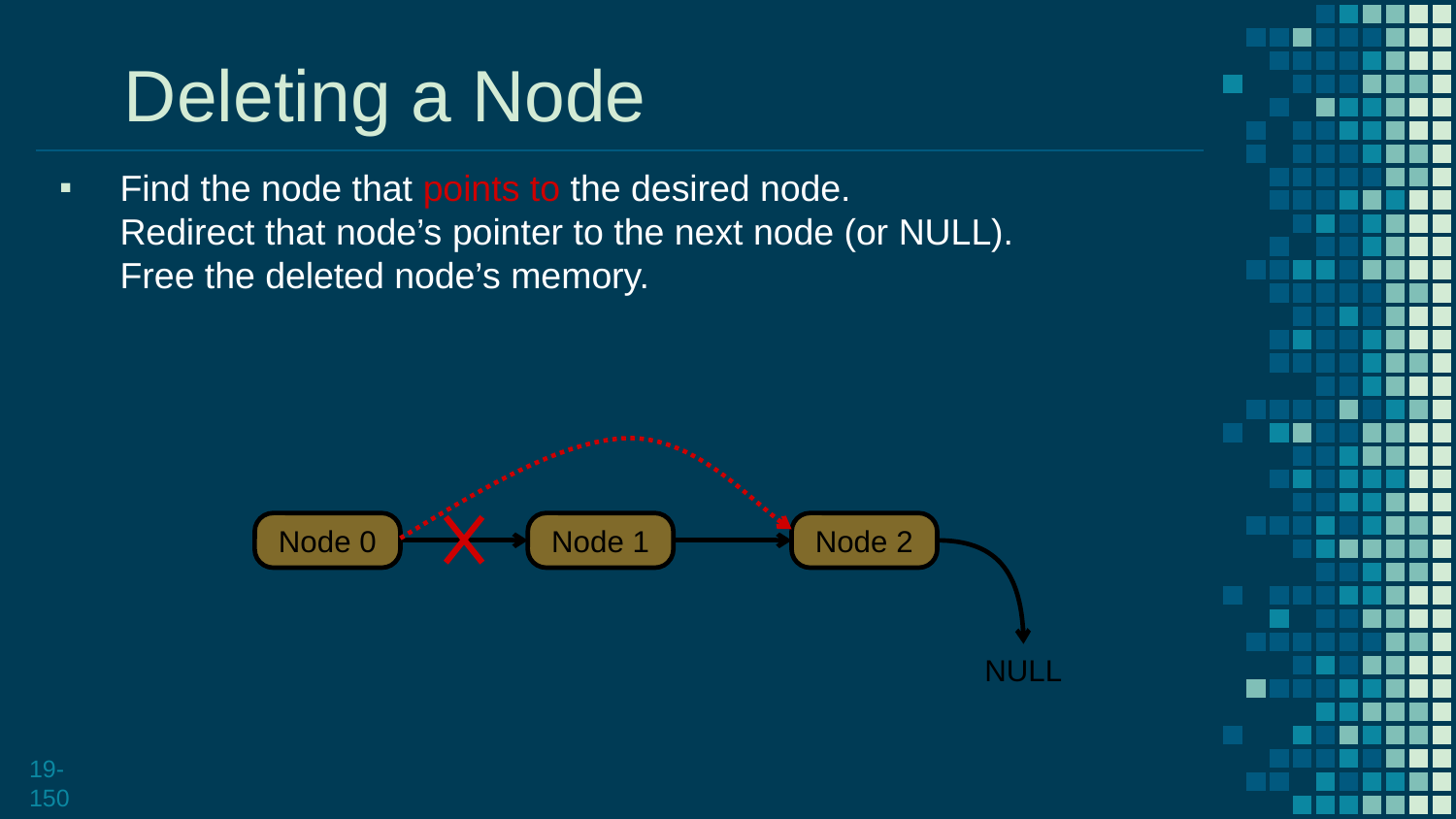

# Deleting a Node
Find the node that points to the desired node.
Redirect that node’s pointer to the next node (or NULL).
Free the deleted node’s memory.

Node 0
Node 1
Node 2

NULL
19-150